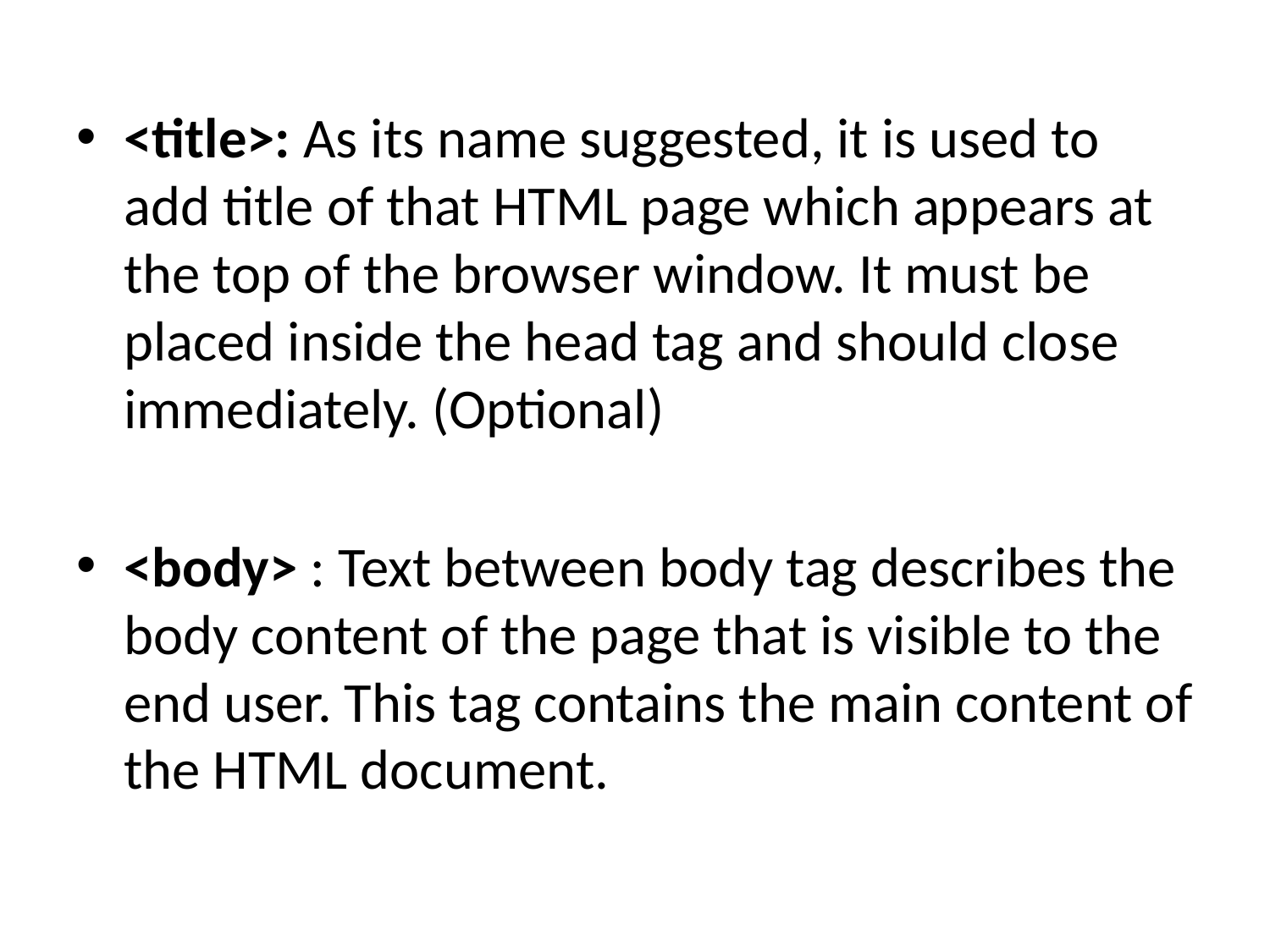

#
<title>: As its name suggested, it is used to add title of that HTML page which appears at the top of the browser window. It must be placed inside the head tag and should close immediately. (Optional)

<body> : Text between body tag describes the body content of the page that is visible to the end user. This tag contains the main content of the HTML document.